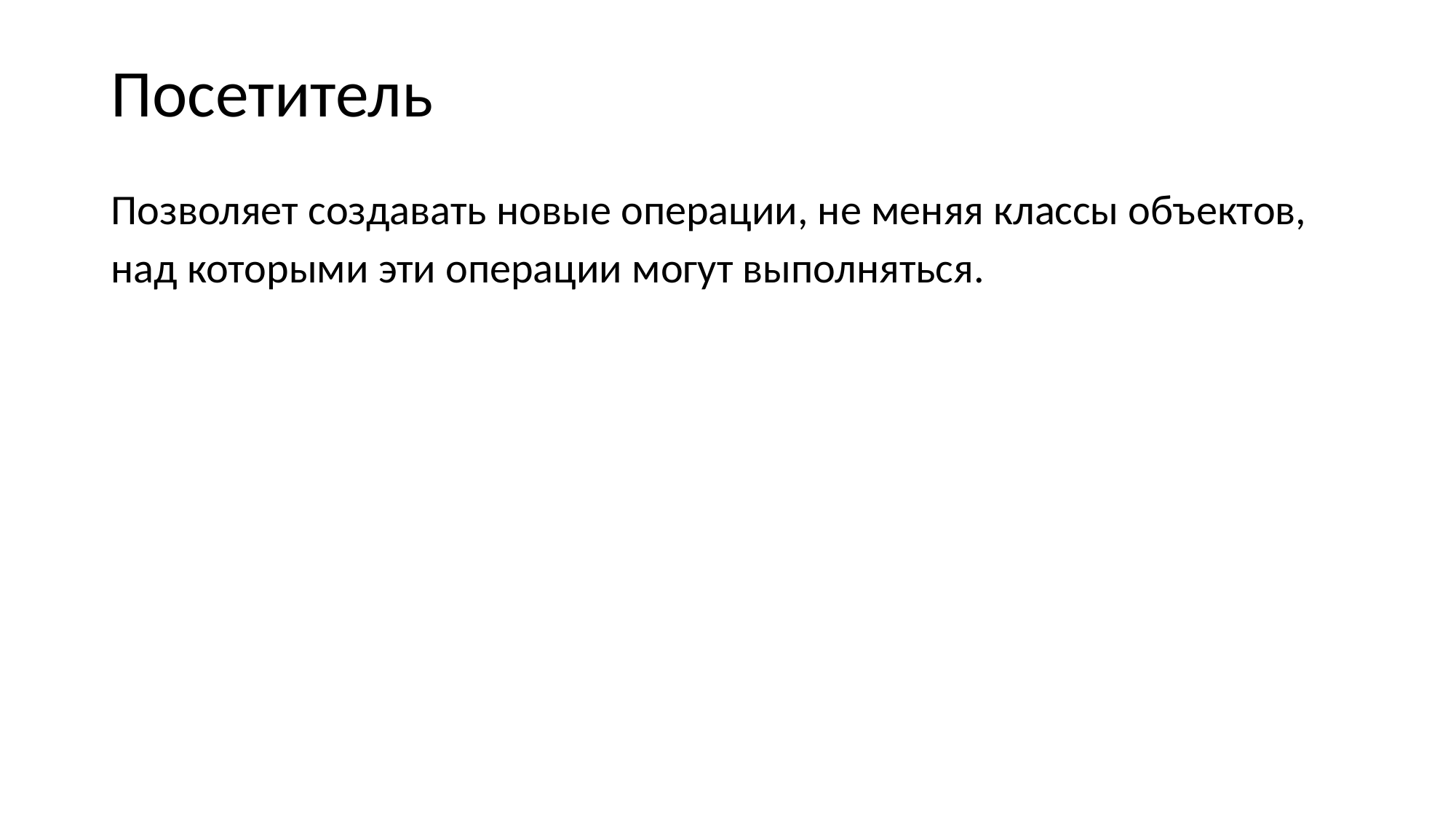

Посетитель
Позволяет создавать новые операции, не меняя классы объектов, над которыми эти операции могут выполняться.